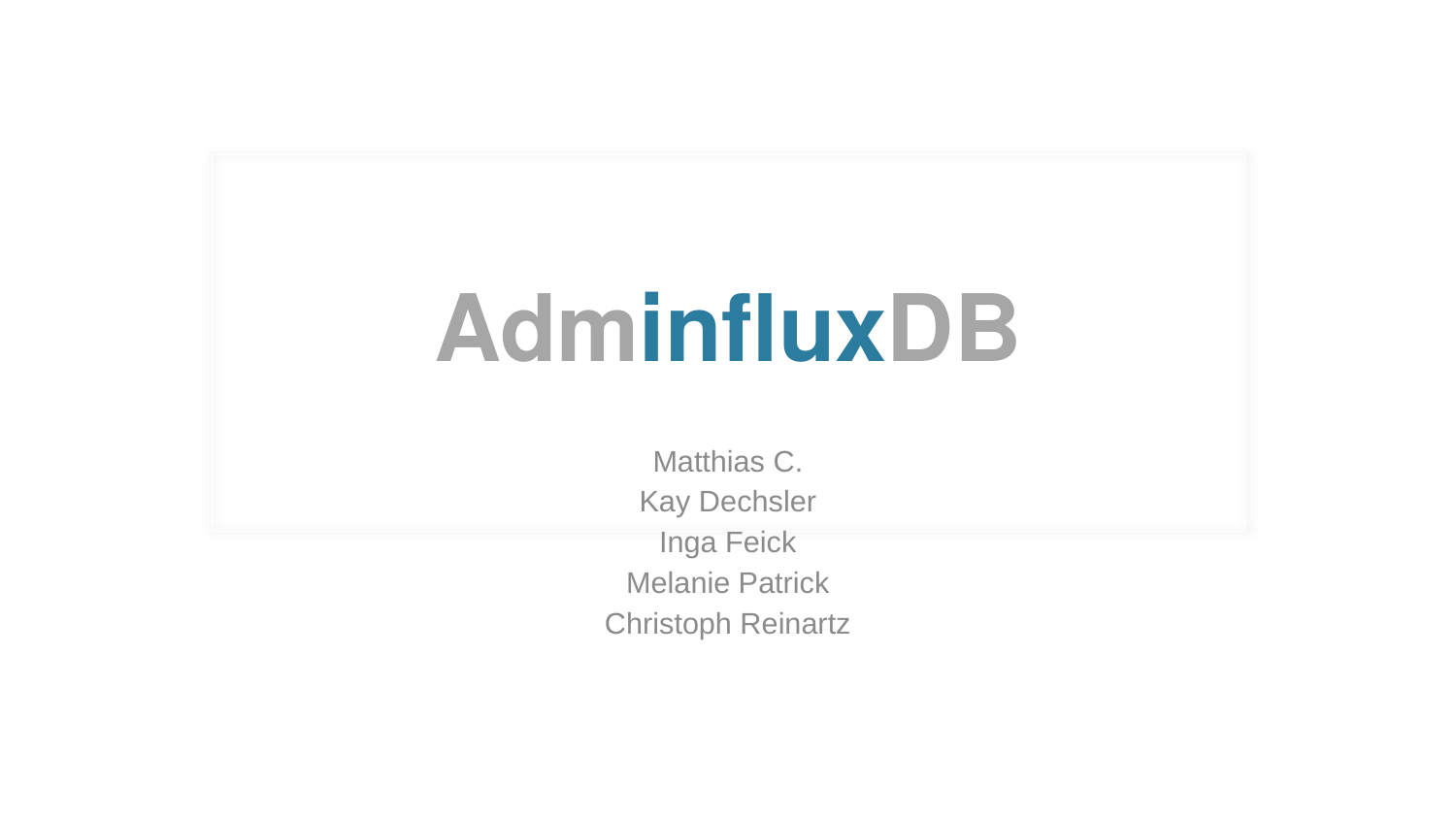

# AdminfluxDB

Matthias C.
Kay Dechsler
Inga Feick
Melanie Patrick
Christoph Reinartz